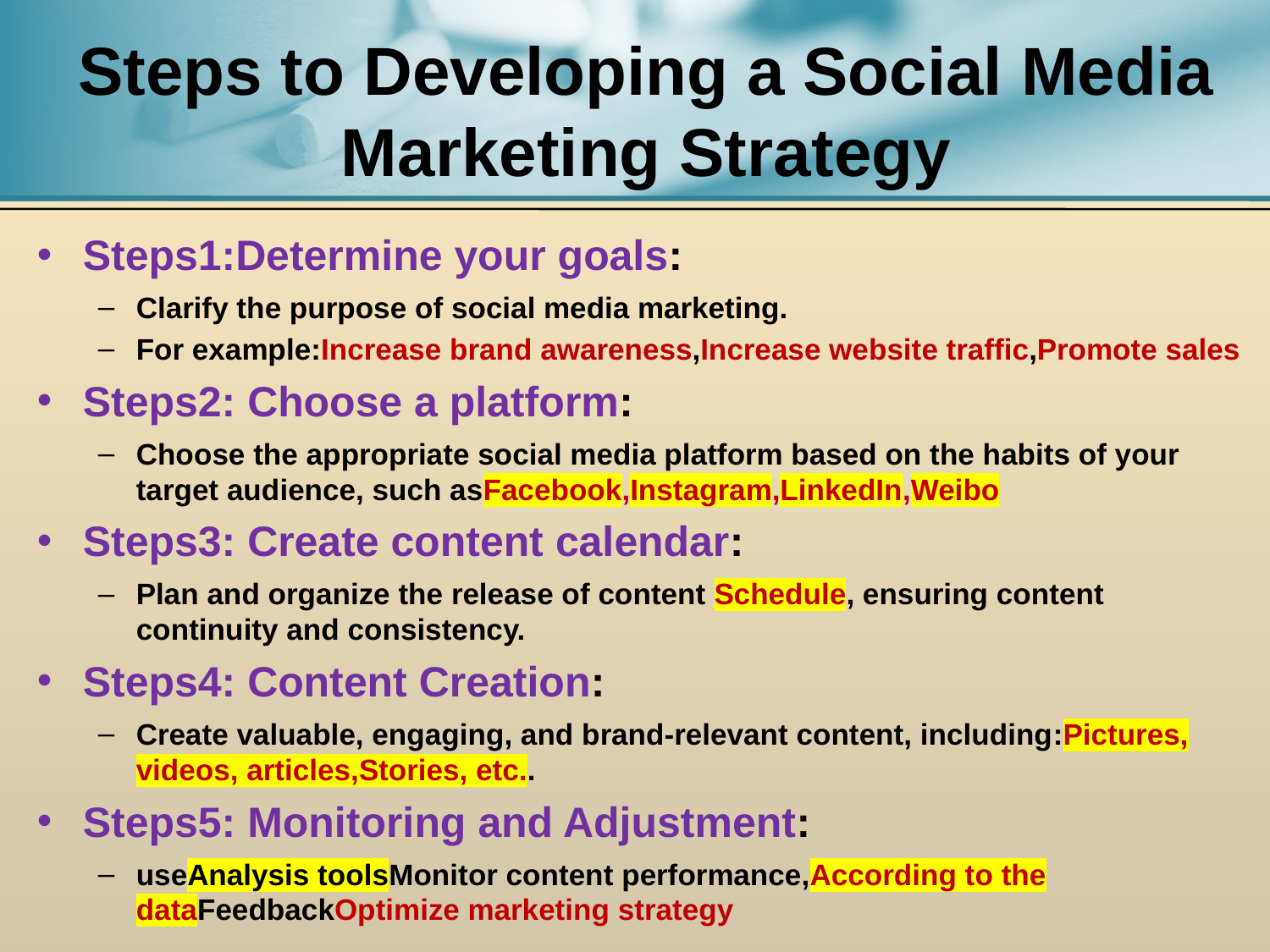

# Steps to Developing a Social Media Marketing Strategy
Steps1:Determine your goals:
Clarify the purpose of social media marketing.
For example:Increase brand awareness,Increase website traffic,Promote sales
Steps2: Choose a platform:
Choose the appropriate social media platform based on the habits of your target audience, such asFacebook,Instagram,LinkedIn,Weibo
Steps3: Create content calendar:
Plan and organize the release of content Schedule, ensuring content continuity and consistency.
Steps4: Content Creation:
Create valuable, engaging, and brand-relevant content, including:Pictures, videos, articles,Stories, etc..
Steps5: Monitoring and Adjustment:
useAnalysis toolsMonitor content performance,According to the dataFeedbackOptimize marketing strategy